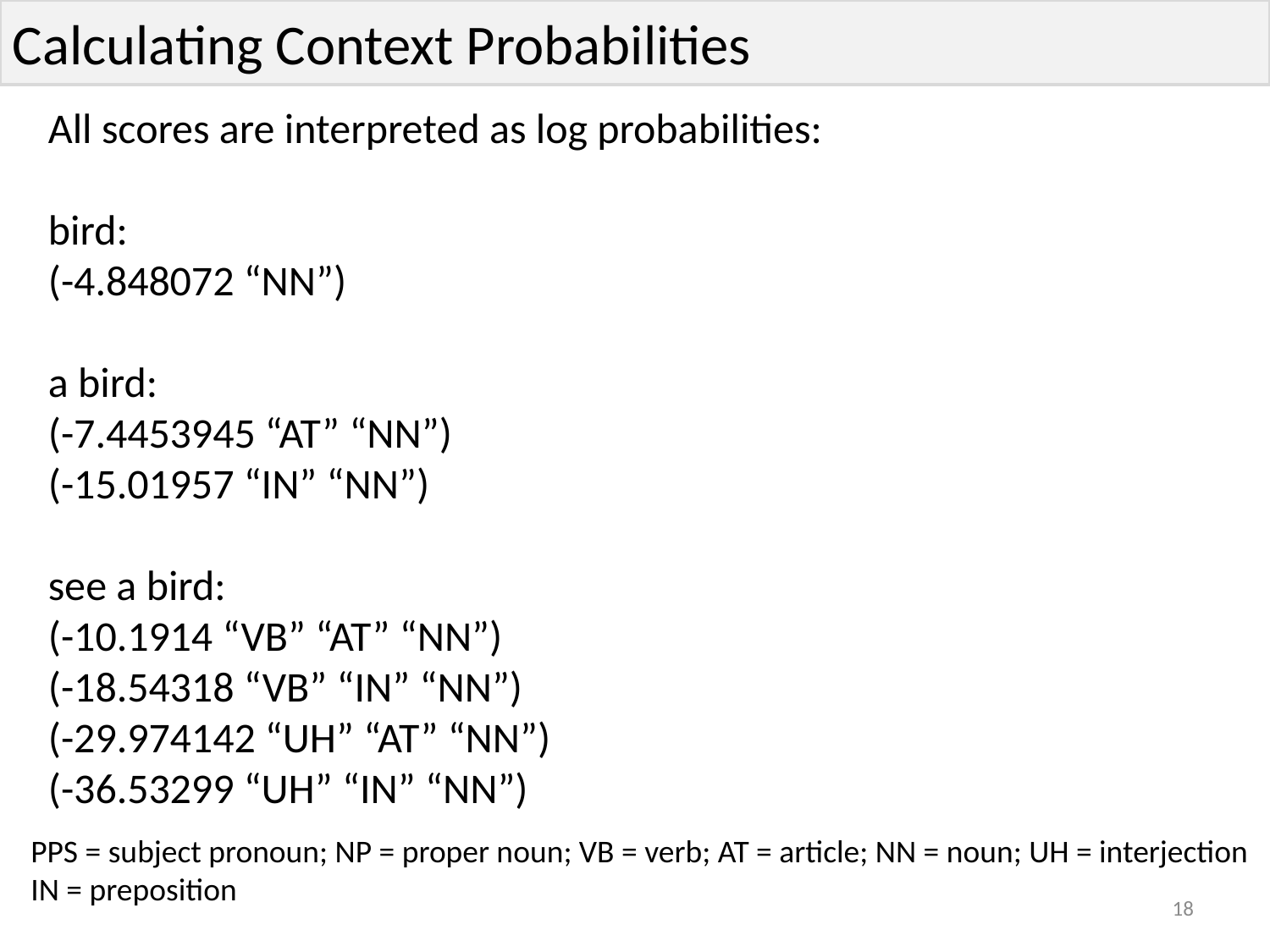

Calculating Context Probabilities
All scores are interpreted as log probabilities:

bird:
(-4.848072 “NN”)

a bird:
(-7.4453945 “AT” “NN”)
(-15.01957 “IN” “NN”)

see a bird:
(-10.1914 “VB” “AT” “NN”)
(-18.54318 “VB” “IN” “NN”)
(-29.974142 “UH” “AT” “NN”)
(-36.53299 “UH” “IN” “NN”)

PPS = subject pronoun; NP = proper noun; VB = verb; AT = article; NN = noun; UH = interjection
IN = preposition
18